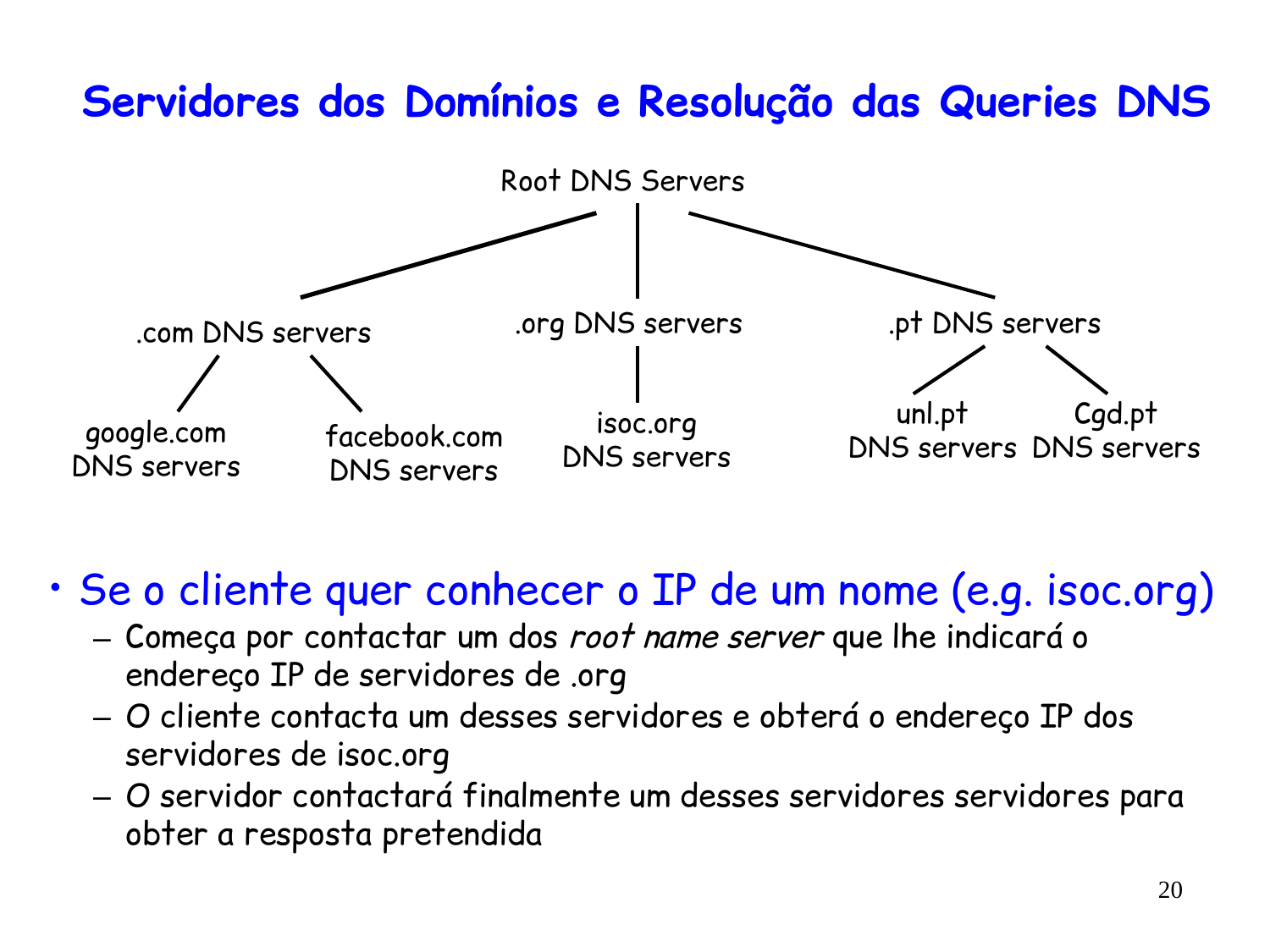

# Servidores dos Domínios e Resolução das Queries DNS
Root DNS Servers
.org DNS servers
.pt DNS servers
.com DNS servers
unl.pt
DNS servers
Cgd.pt
DNS servers
isoc.org
DNS servers
google.com
DNS servers
facebook.com
DNS servers
Se o cliente quer conhecer o IP de um nome (e.g. isoc.org)
Começa por contactar um dos root name server que lhe indicará o endereço IP de servidores de .org
O cliente contacta um desses servidores e obterá o endereço IP dos servidores de isoc.org
O servidor contactará finalmente um desses servidores servidores para obter a resposta pretendida
20